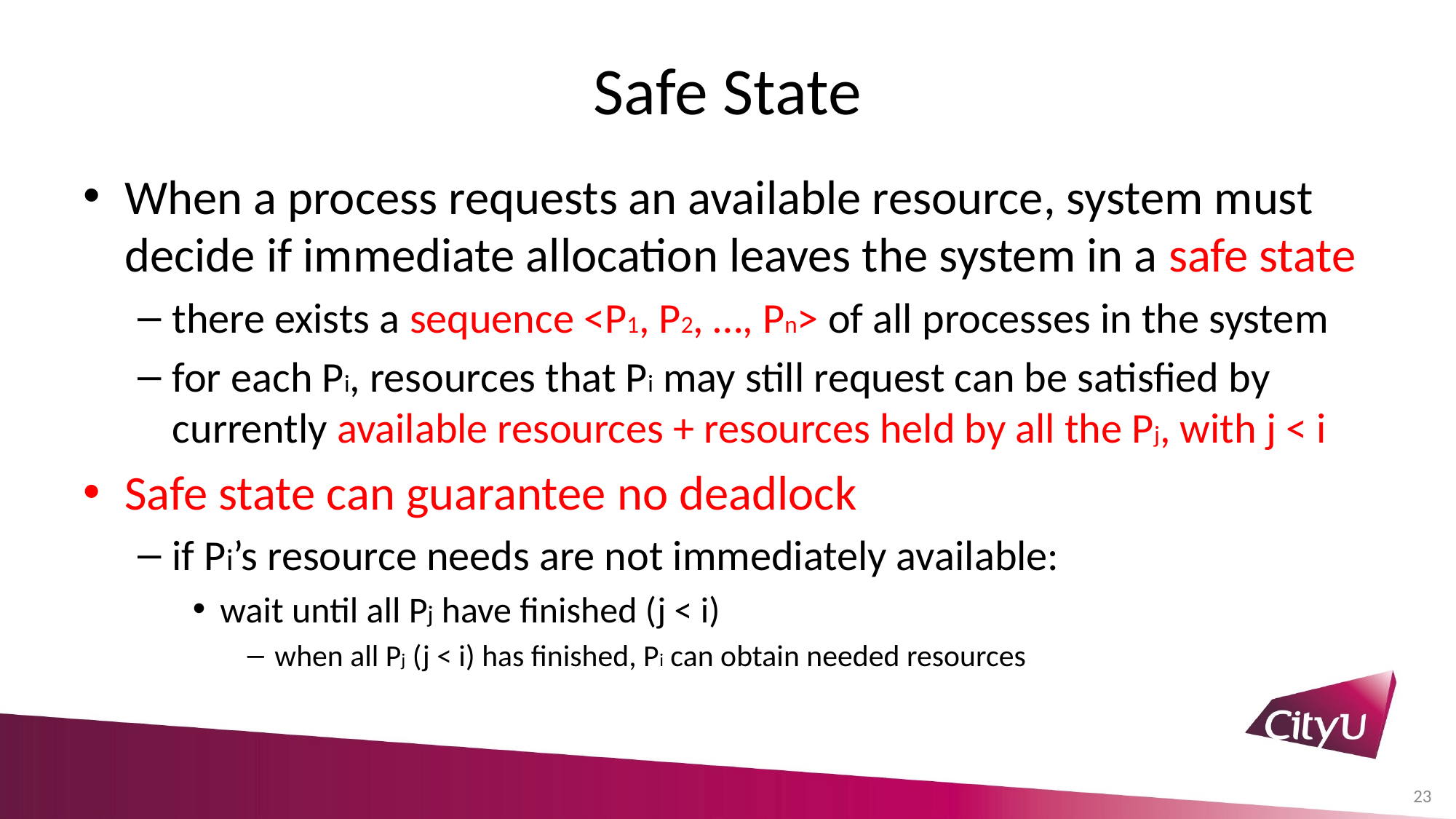

# Safe State
When a process requests an available resource, system must decide if immediate allocation leaves the system in a safe state
there exists a sequence <P1, P2, …, Pn> of all processes in the system
for each Pi, resources that Pi may still request can be satisfied by currently available resources + resources held by all the Pj, with j < i
Safe state can guarantee no deadlock
if Pi’s resource needs are not immediately available:
wait until all Pj have finished (j < i)
when all Pj (j < i) has finished, Pi can obtain needed resources

23